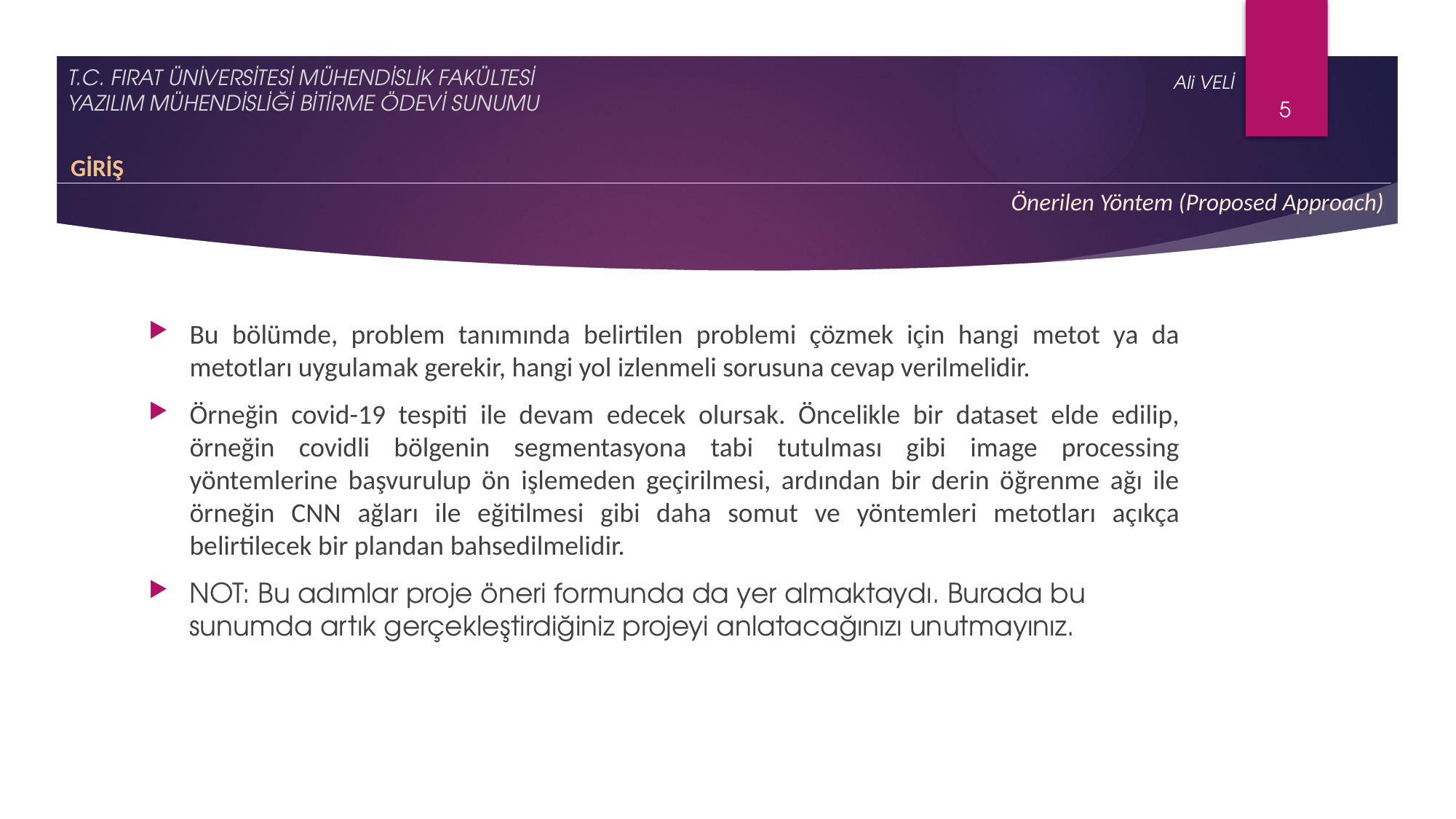

5
# T.C. FIRAT ÜNİVERSİTESİ MÜHENDİSLİK FAKÜLTESİ YAZILIM MÜHENDİSLİĞİ BİTİRME ÖDEVİ SUNUMU
Ali VELİ
GİRİŞ
Önerilen Yöntem (Proposed Approach)
Bu bölümde, problem tanımında belirtilen problemi çözmek için hangi metot ya da metotları uygulamak gerekir, hangi yol izlenmeli sorusuna cevap verilmelidir.
Örneğin covid-19 tespiti ile devam edecek olursak. Öncelikle bir dataset elde edilip, örneğin covidli bölgenin segmentasyona tabi tutulması gibi image processing yöntemlerine başvurulup ön işlemeden geçirilmesi, ardından bir derin öğrenme ağı ile örneğin CNN ağları ile eğitilmesi gibi daha somut ve yöntemleri metotları açıkça belirtilecek bir plandan bahsedilmelidir.
NOT: Bu adımlar proje öneri formunda da yer almaktaydı. Burada bu sunumda artık gerçekleştirdiğiniz projeyi anlatacağınızı unutmayınız.